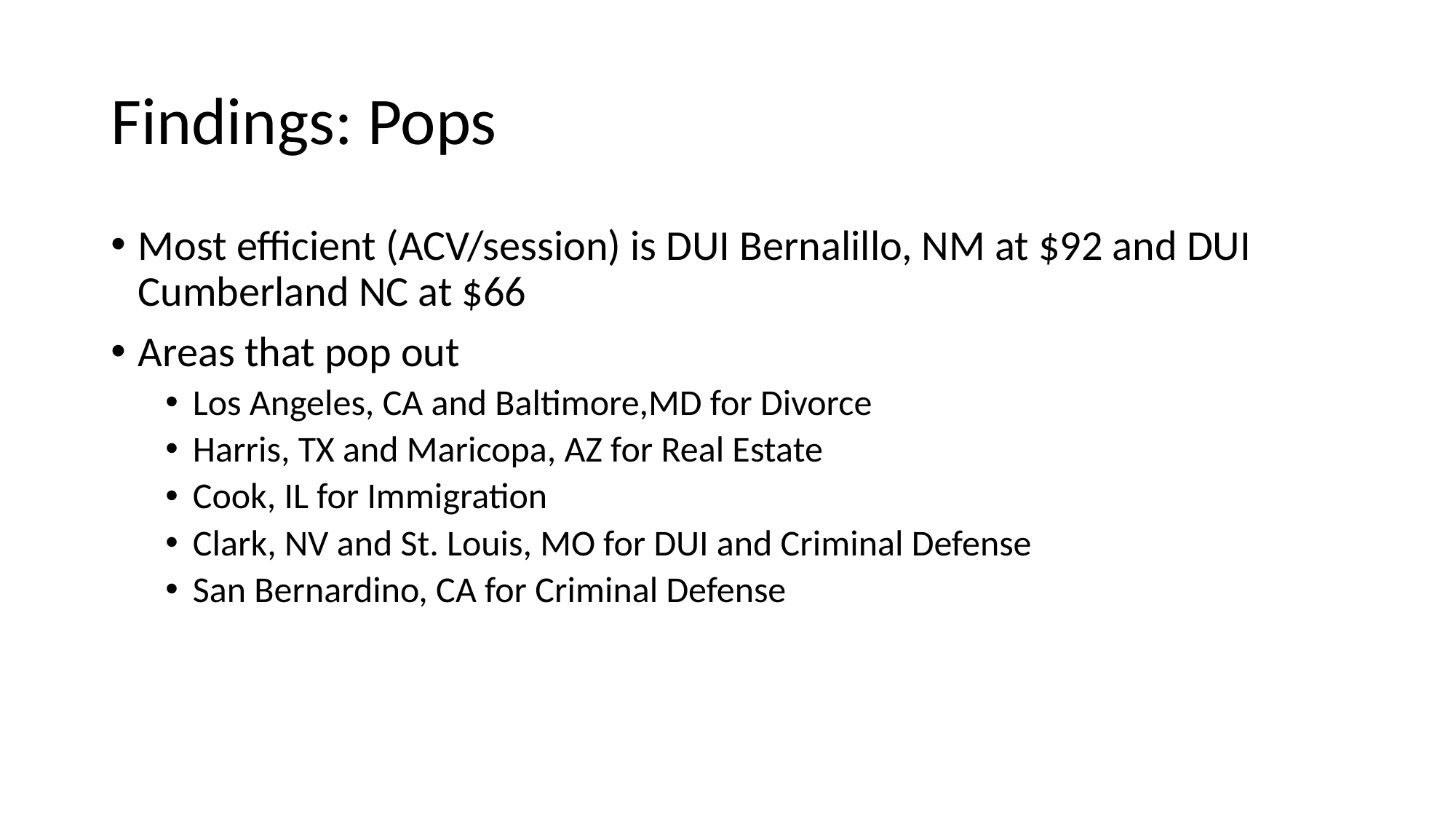

# Findings: Pops
Most efficient (ACV/session) is DUI Bernalillo, NM at $92 and DUI Cumberland NC at $66
Areas that pop out
Los Angeles, CA and Baltimore,MD for Divorce
Harris, TX and Maricopa, AZ for Real Estate
Cook, IL for Immigration
Clark, NV and St. Louis, MO for DUI and Criminal Defense
San Bernardino, CA for Criminal Defense